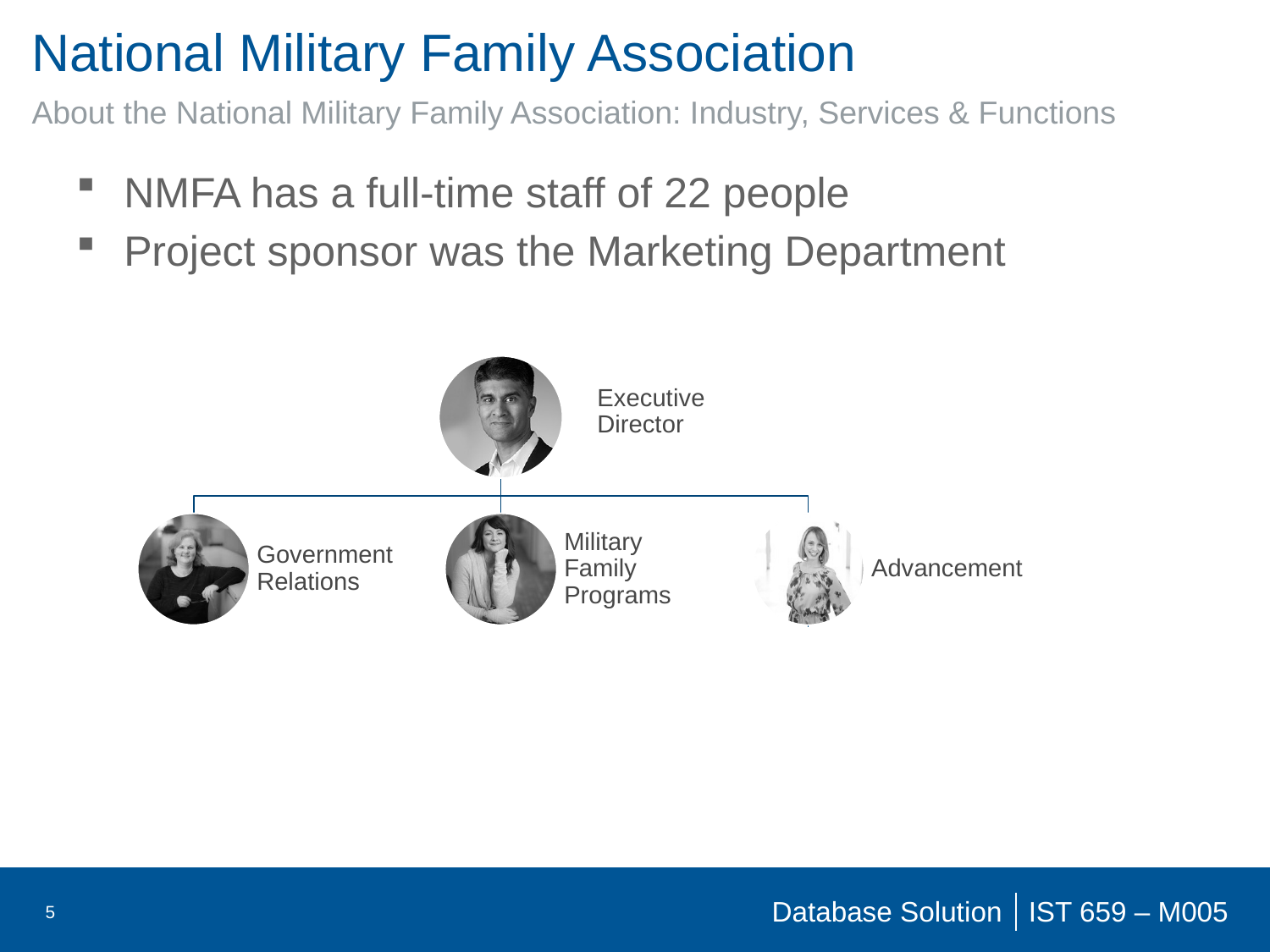

# National Military Family Association
About the National Military Family Association: Industry, Services & Functions
NMFA has a full-time staff of 22 people
Project sponsor was the Marketing Department
Executive Director
Government Relations
Military Family Programs
Advancement
Marketing
Development

Our Data Problem
5